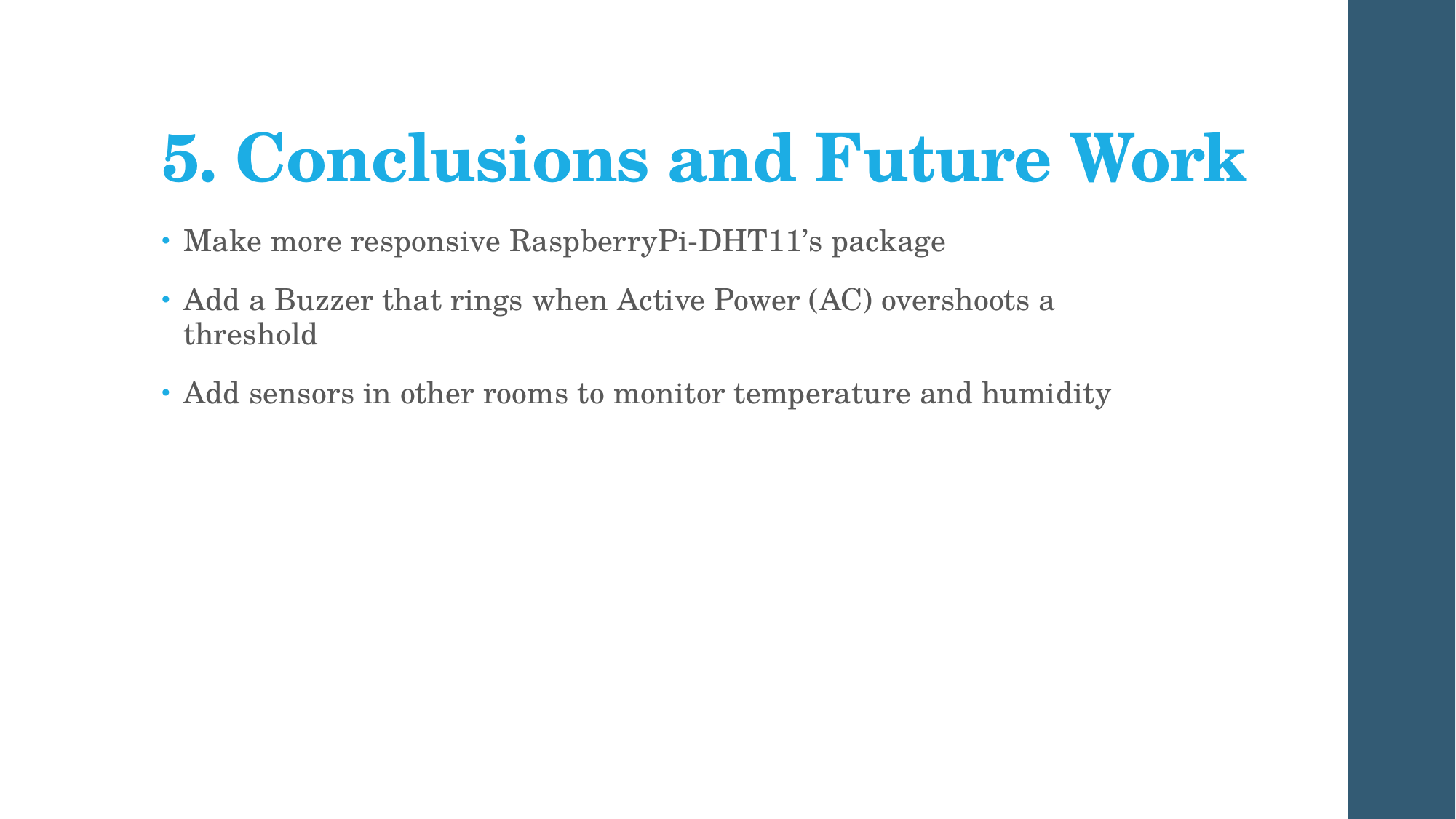

# 5. Conclusions and Future Work
Make more responsive RaspberryPi-DHT11’s package
Add a Buzzer that rings when Active Power (AC) overshoots a threshold
Add sensors in other rooms to monitor temperature and humidity